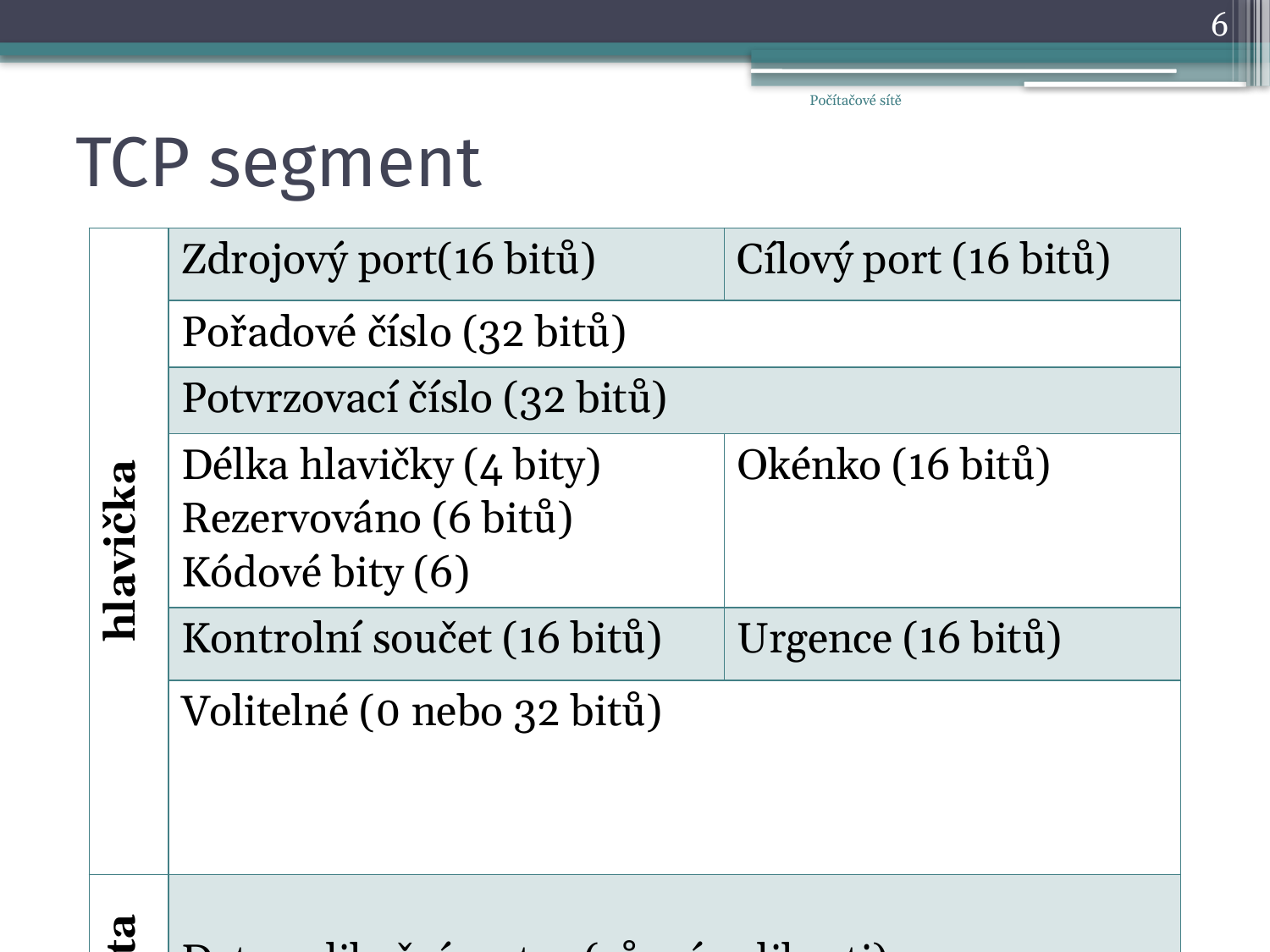

6
Počítačové sítě
# TCP segment
| hlavička | Zdrojový port(16 bitů) | Cílový port (16 bitů) |
| --- | --- | --- |
|  | Pořadové číslo (32 bitů) |  |
|  | Potvrzovací číslo (32 bitů) |  |
|  | Délka hlavičky (4 bity) Rezervováno (6 bitů) Kódové bity (6) | Okénko (16 bitů) |
|  | Kontrolní součet (16 bitů) | Urgence (16 bitů) |
|  | Volitelné (0 nebo 32 bitů) |  |
| data | Data aplikační vrstvy (různé velikosti) |  |